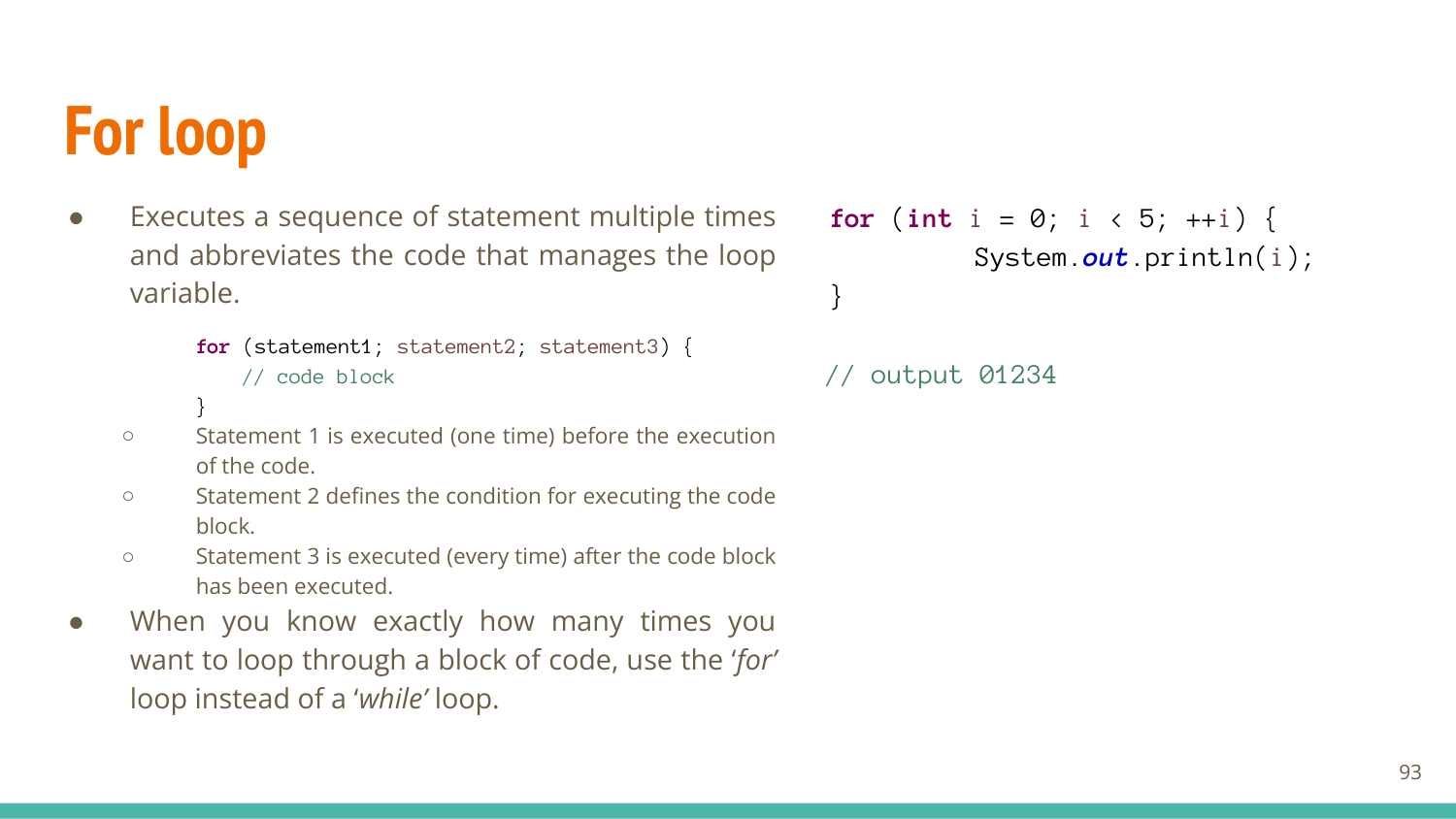

# For loop
Executes a sequence of statement multiple times and abbreviates the code that manages the loop variable.
for (statement1; statement2; statement3) {
	// code block
}
Statement 1 is executed (one time) before the execution of the code.
Statement 2 defines the condition for executing the code block.
Statement 3 is executed (every time) after the code block has been executed.
When you know exactly how many times you want to loop through a block of code, use the ‘for’ loop instead of a ‘while’ loop.
for (int i = 0; i < 5; ++i) {
	System.out.println(i);
}

// output 01234
93